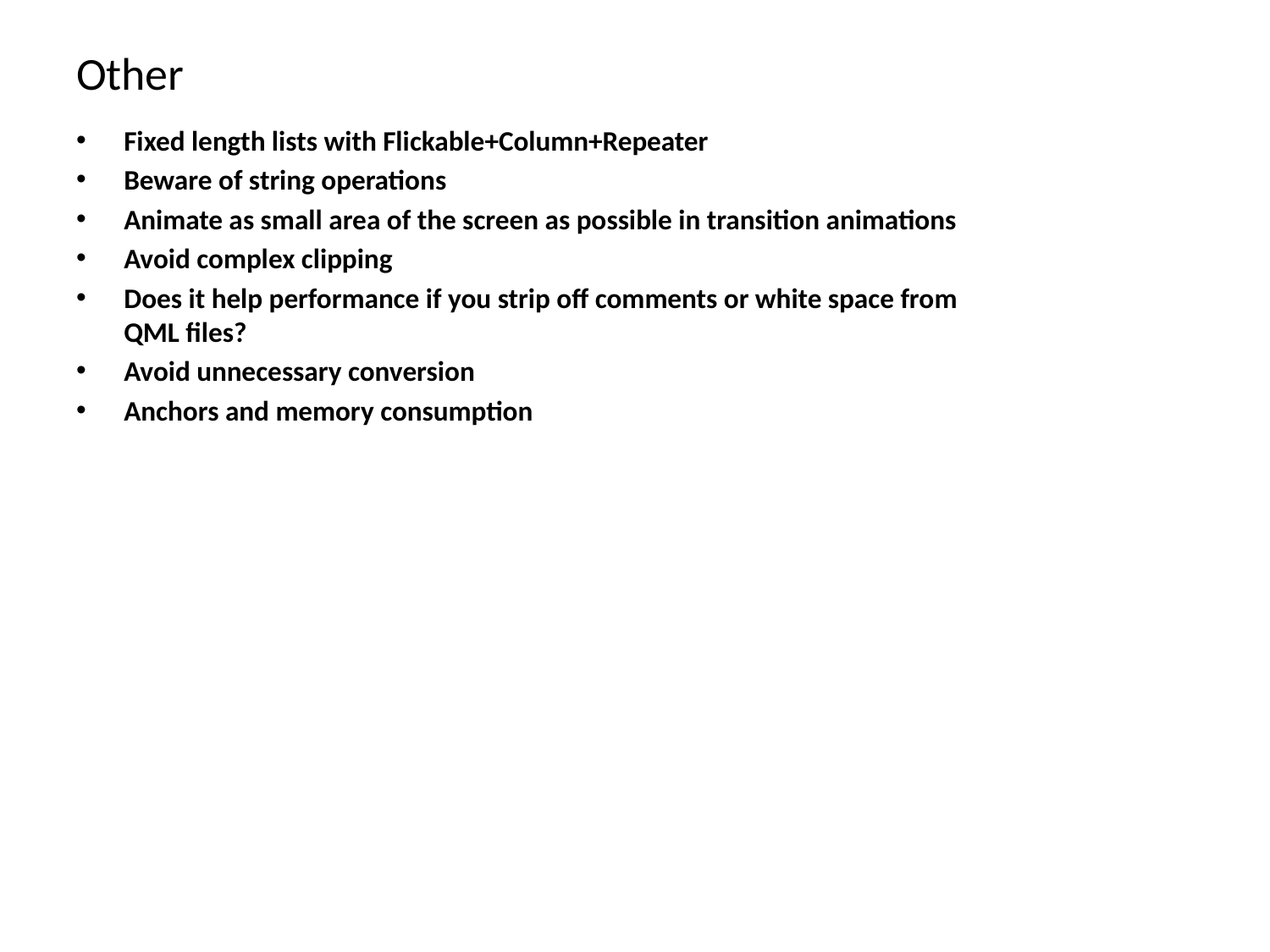

# Other
Fixed length lists with Flickable+Column+Repeater
Beware of string operations
Animate as small area of the screen as possible in transition animations
Avoid complex clipping
Does it help performance if you strip off comments or white space from
QML files?
Avoid unnecessary conversion
Anchors and memory consumption